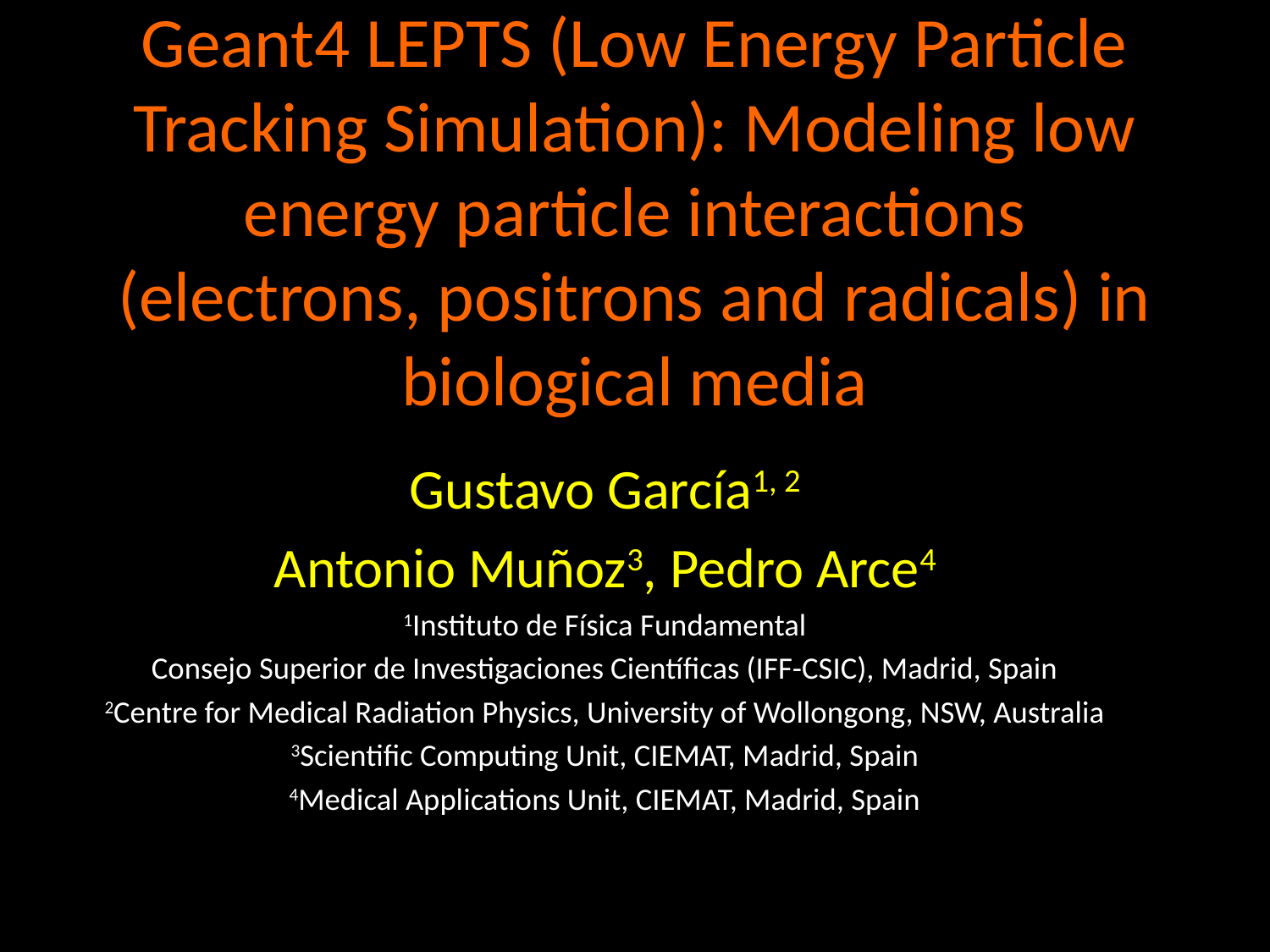

# Geant4 LEPTS (Low Energy Particle Tracking Simulation): Modeling low energy particle interactions (electrons, positrons and radicals) in biological media
Gustavo García1, 2
Antonio Muñoz3, Pedro Arce4
1Instituto de Física Fundamental
Consejo Superior de Investigaciones Científicas (IFF-CSIC), Madrid, Spain
2Centre for Medical Radiation Physics, University of Wollongong, NSW, Australia
3Scientific Computing Unit, CIEMAT, Madrid, Spain
4Medical Applications Unit, CIEMAT, Madrid, Spain